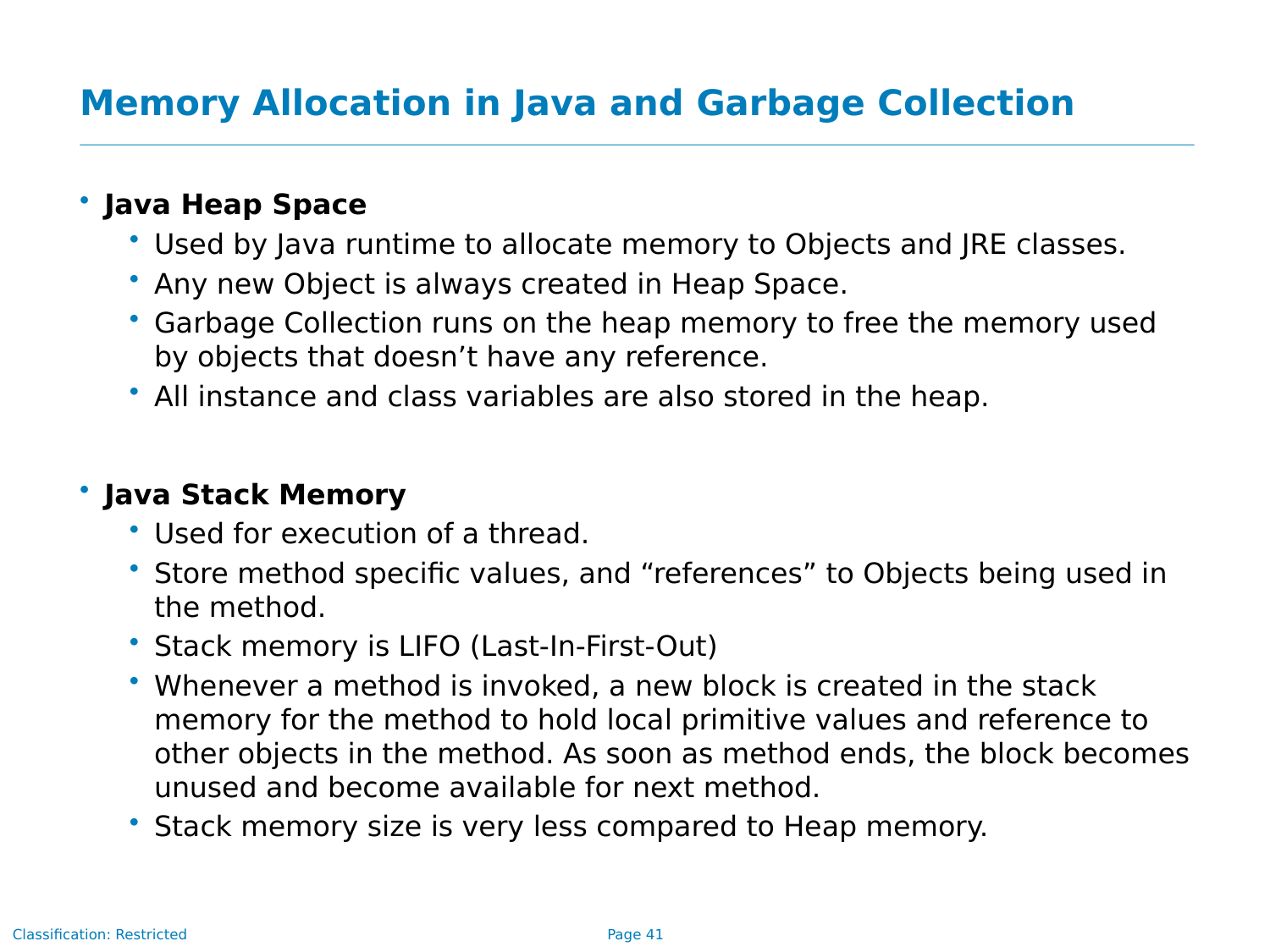

# Memory Allocation in Java and Garbage Collection
Java Heap Space
Used by Java runtime to allocate memory to Objects and JRE classes.
Any new Object is always created in Heap Space.
Garbage Collection runs on the heap memory to free the memory used by objects that doesn’t have any reference.
All instance and class variables are also stored in the heap.

Java Stack Memory
Used for execution of a thread.
Store method specific values, and “references” to Objects being used in the method.
Stack memory is LIFO (Last-In-First-Out)
Whenever a method is invoked, a new block is created in the stack memory for the method to hold local primitive values and reference to other objects in the method. As soon as method ends, the block becomes unused and become available for next method.
Stack memory size is very less compared to Heap memory.